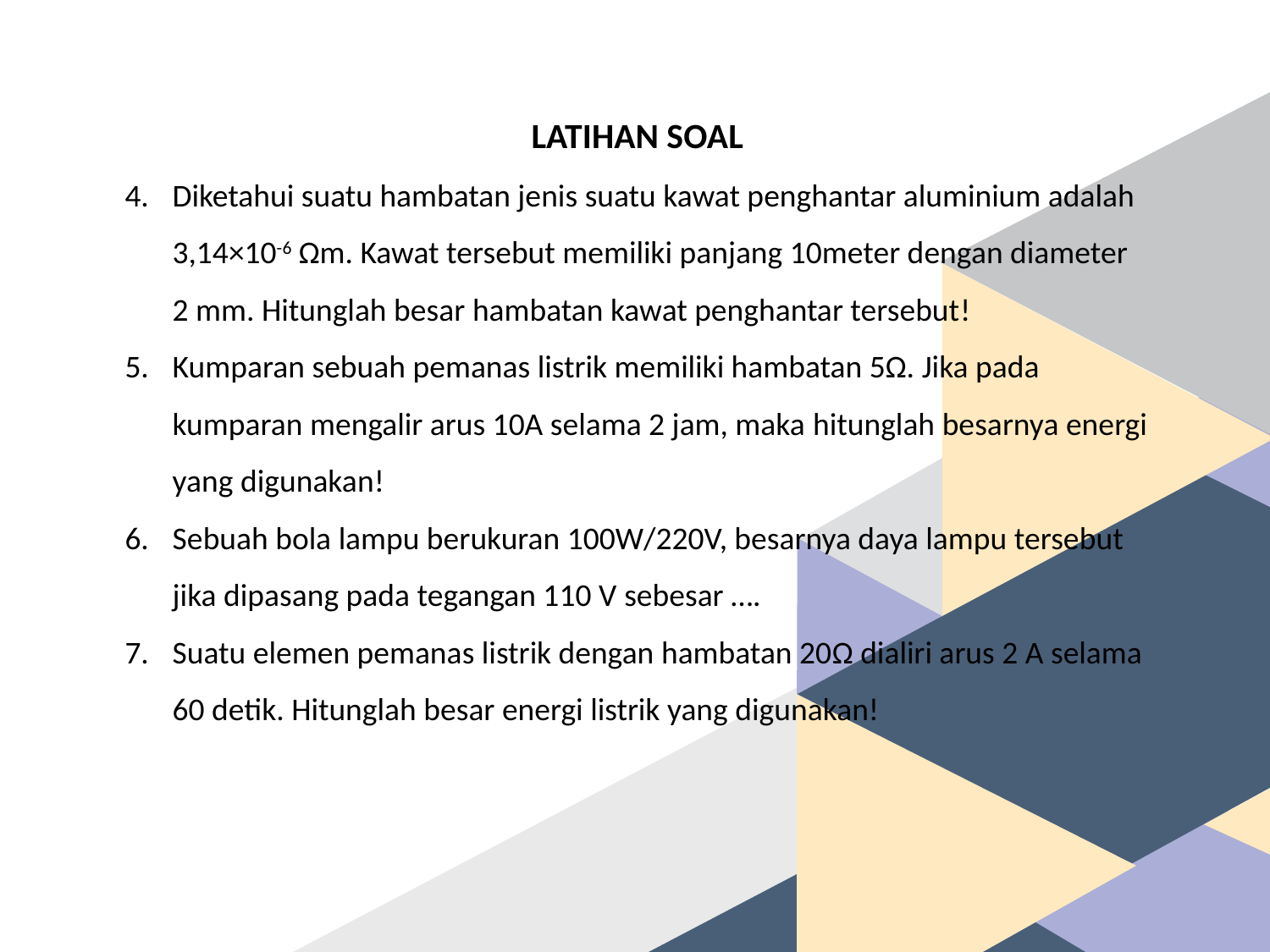

LATIHAN SOAL
Diketahui suatu hambatan jenis suatu kawat penghantar aluminium adalah 3,14×10-6 Ωm. Kawat tersebut memiliki panjang 10meter dengan diameter 2 mm. Hitunglah besar hambatan kawat penghantar tersebut!
Kumparan sebuah pemanas listrik memiliki hambatan 5Ω. Jika pada kumparan mengalir arus 10A selama 2 jam, maka hitunglah besarnya energi yang digunakan!
Sebuah bola lampu berukuran 100W/220V, besarnya daya lampu tersebut jika dipasang pada tegangan 110 V sebesar ….
Suatu elemen pemanas listrik dengan hambatan 20Ω dialiri arus 2 A selama 60 detik. Hitunglah besar energi listrik yang digunakan!